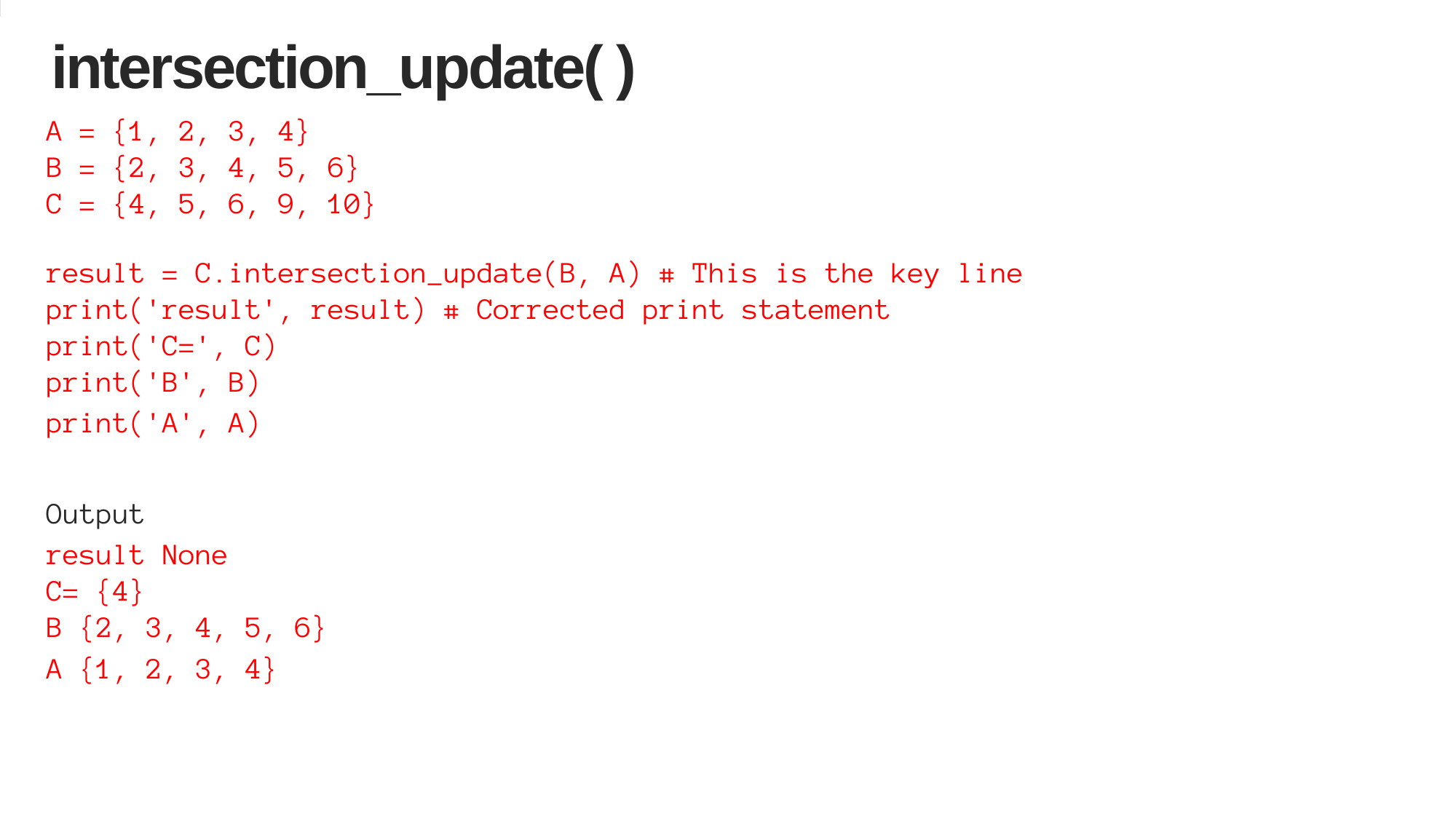

# intersection_update( )
A = {1, 2, 3, 4}
B = {2, 3, 4, 5, 6}
C = {4, 5, 6, 9, 10}

result = C.intersection_update(B, A) # This is the key line
print('result', result) # Corrected print statement
print('C=', C)
print('B', B)
print('A', A)

Output
result None
C= {4}
B {2, 3, 4, 5, 6}
A {1, 2, 3, 4}